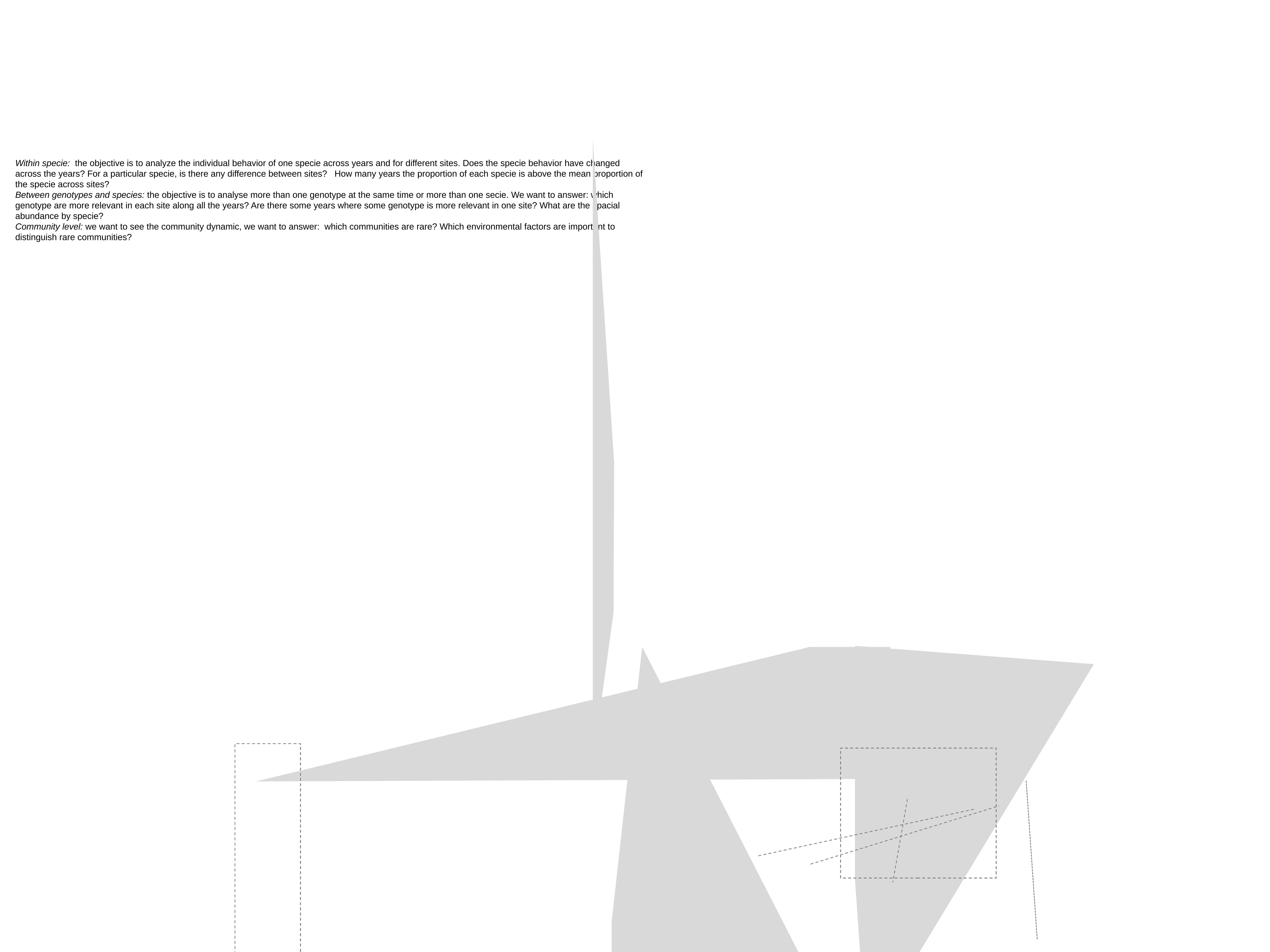

Within specie:  the objective is to analyze the individual behavior of one specie across years and for different sites. Does the specie behavior have changed across the years? For a particular specie, is there any difference between sites?   How many years the proportion of each specie is above the mean proportion of the specie across sites?
Between genotypes and species: the objective is to analyse more than one genotype at the same time or more than one secie. We want to answer: which genotype are more relevant in each site along all the years? Are there some years where some genotype is more relevant in one site? What are the spacial abundance by specie?
Community level: we want to see the community dynamic, we want to answer:  which communities are rare? Which environmental factors are important to distinguish rare communities?